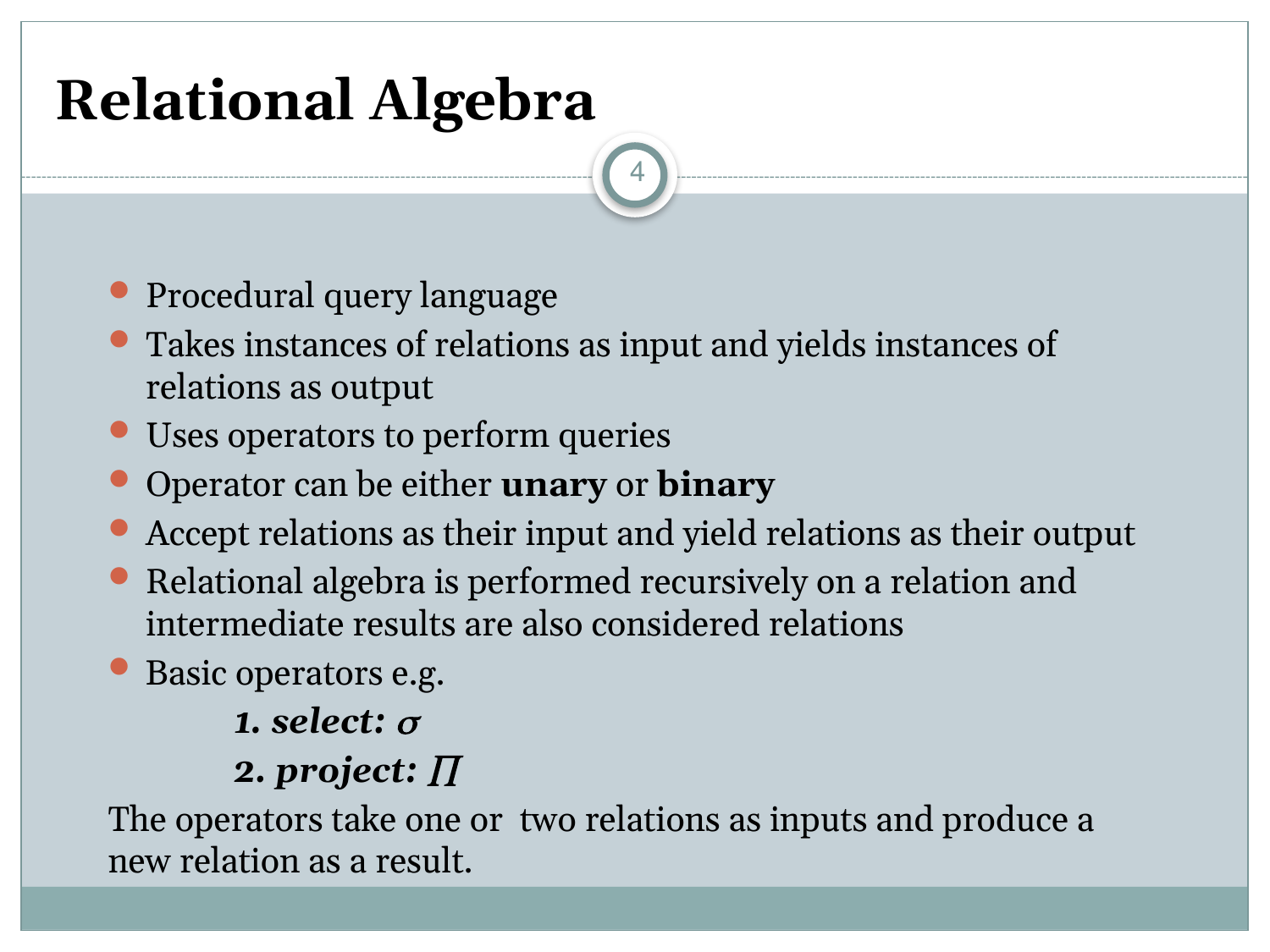

# Relational Algebra
4

Procedural query language
Takes instances of relations as input and yields instances of relations as output
Uses operators to perform queries
Operator can be either unary or binary
Accept relations as their input and yield relations as their output
Relational algebra is performed recursively on a relation and intermediate results are also considered relations
Basic operators e.g.
	1. select: σ
	2. project: ∏
The operators take one or  two relations as inputs and produce a new relation as a result.